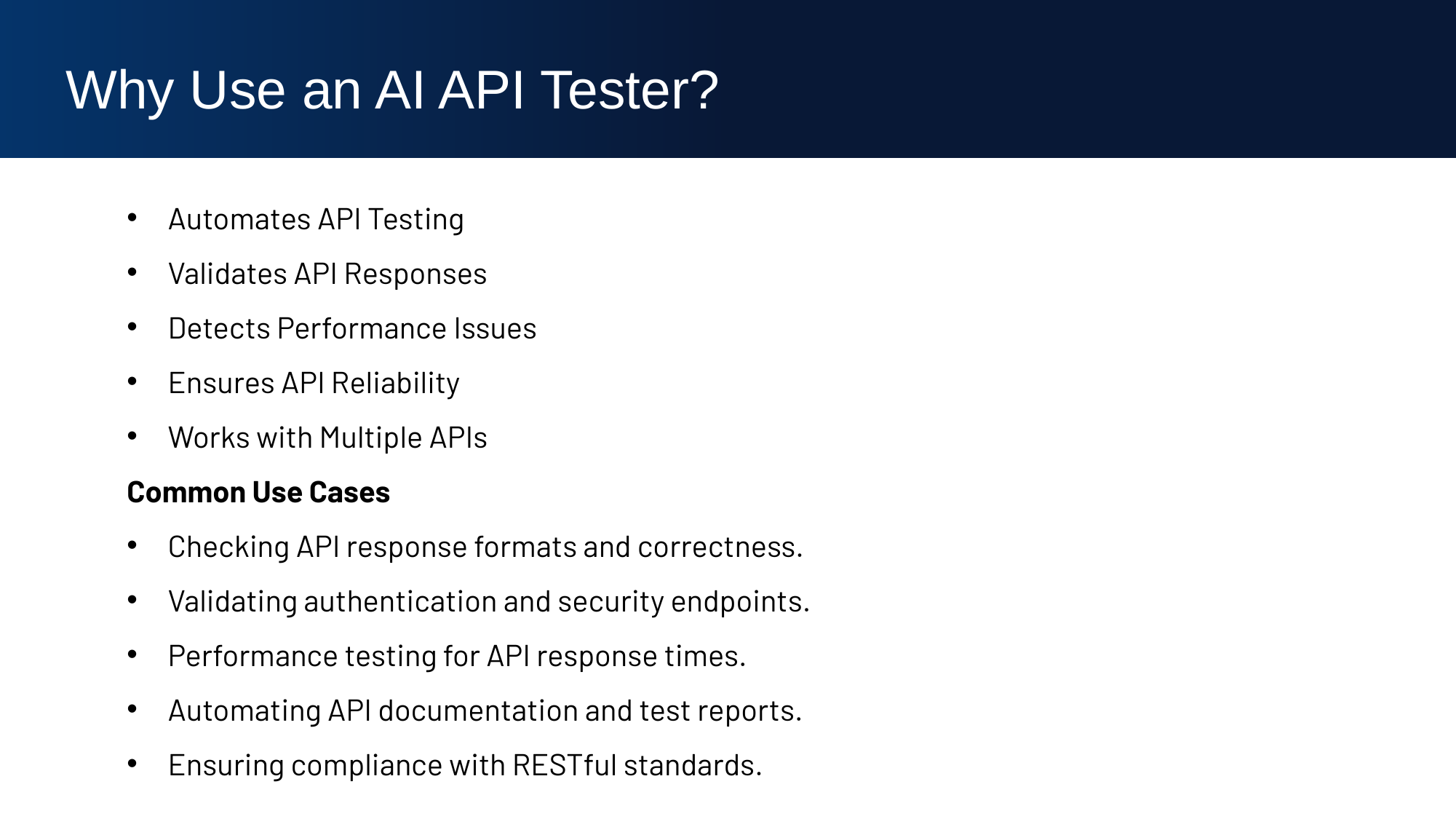

Why Use an AI API Tester?

Automates API Testing
Validates API Responses
Detects Performance Issues
Ensures API Reliability
Works with Multiple APIs
Common Use Cases
Checking API response formats and correctness.
Validating authentication and security endpoints.
Performance testing for API response times.
Automating API documentation and test reports.
Ensuring compliance with RESTful standards.